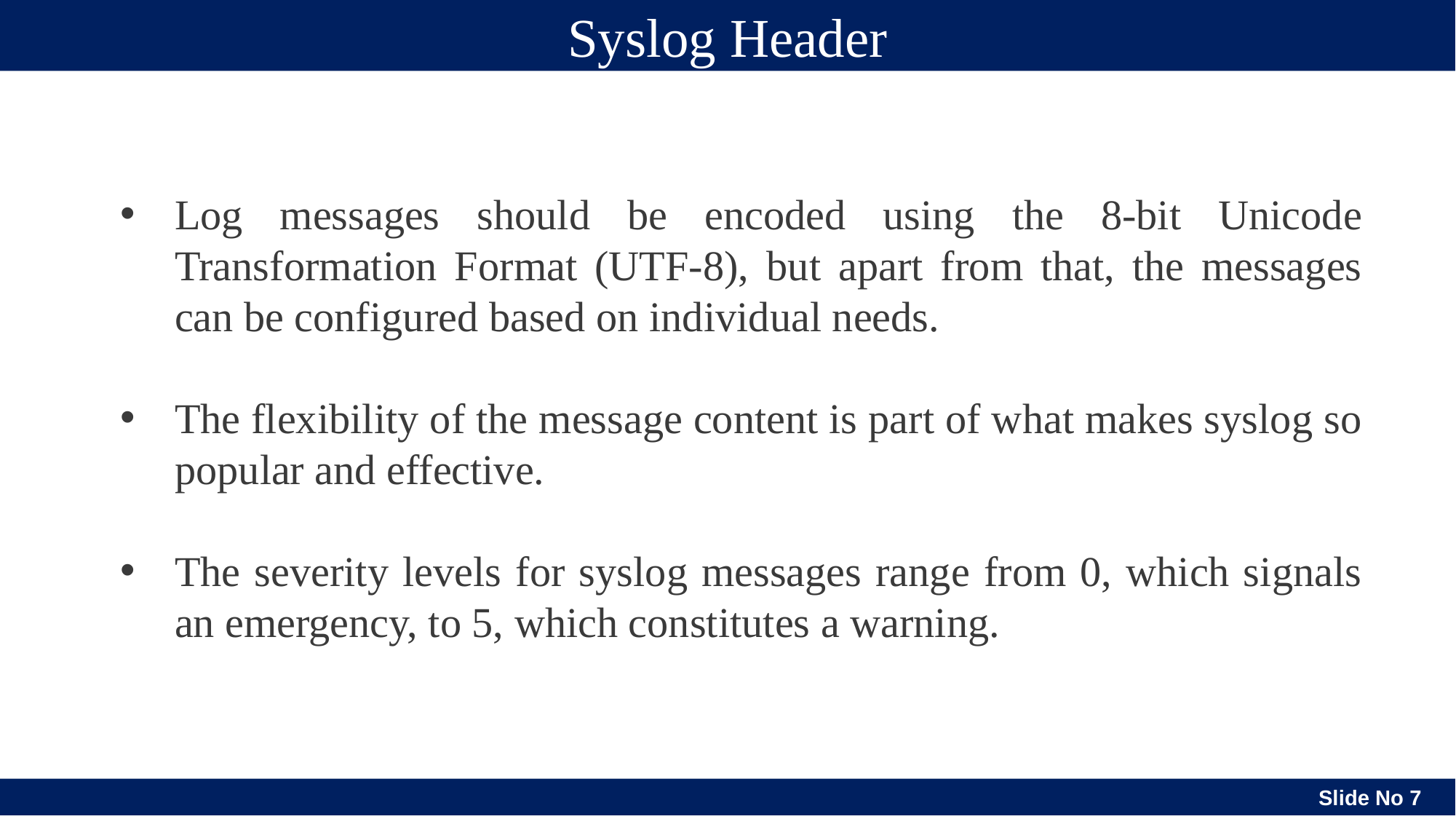

# Syslog Header
Log messages should be encoded using the 8-bit Unicode Transformation Format (UTF-8), but apart from that, the messages can be configured based on individual needs.

The flexibility of the message content is part of what makes syslog so popular and effective.

The severity levels for syslog messages range from 0, which signals an emergency, to 5, which constitutes a warning.